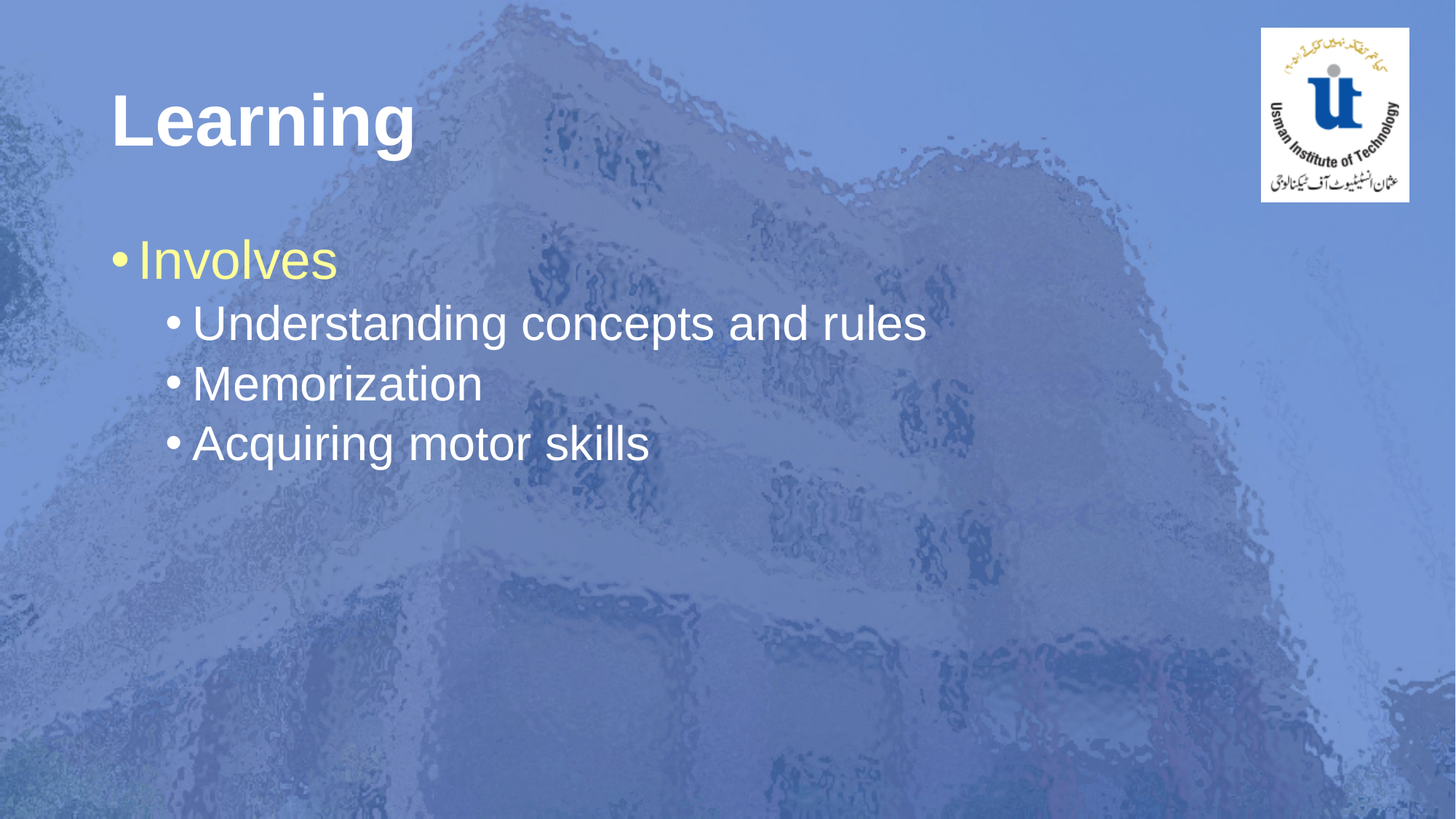

# Learning
Involves
Understanding concepts and rules
Memorization
Acquiring motor skills